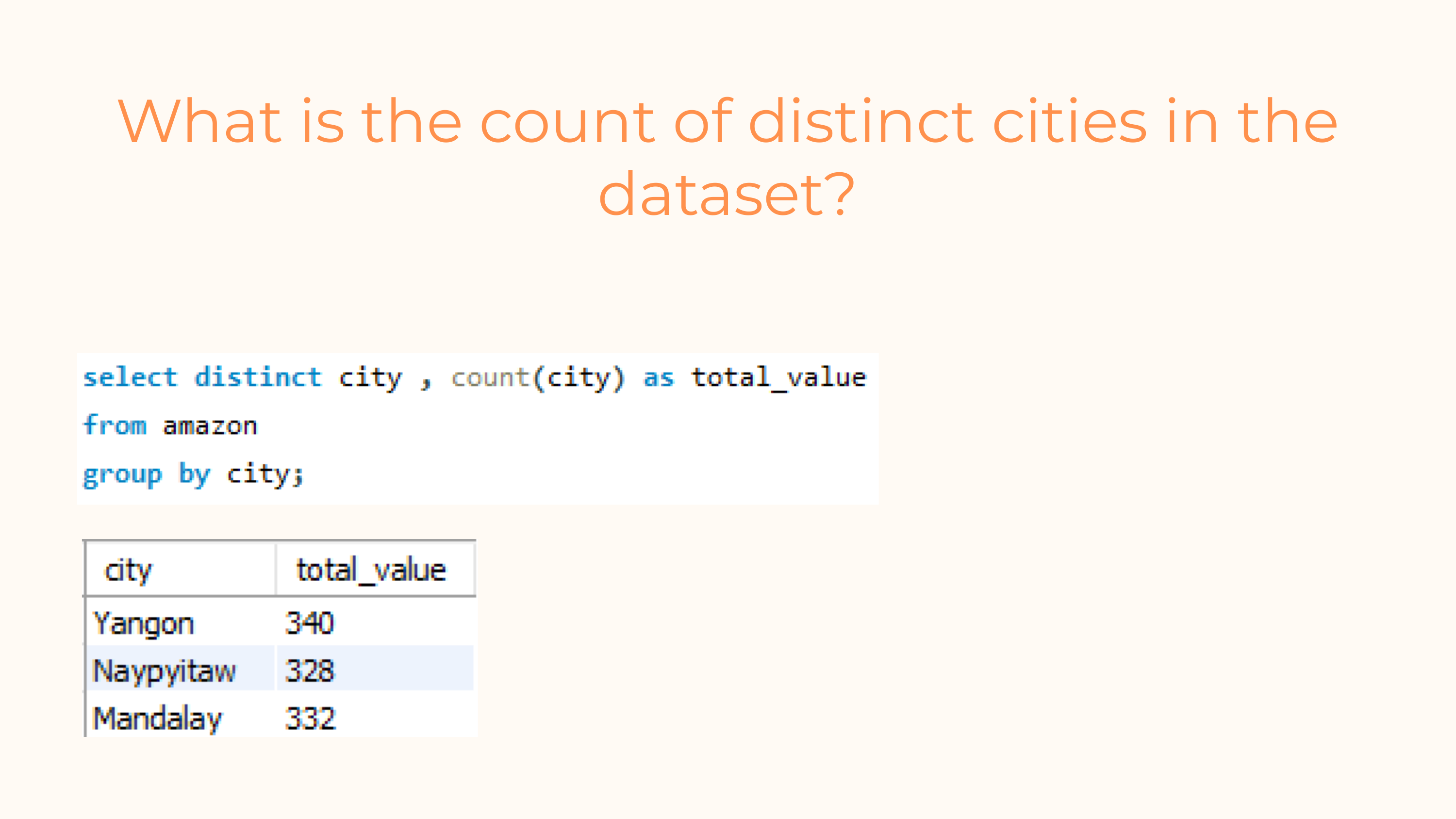

What is the count of distinct cities in the dataset?